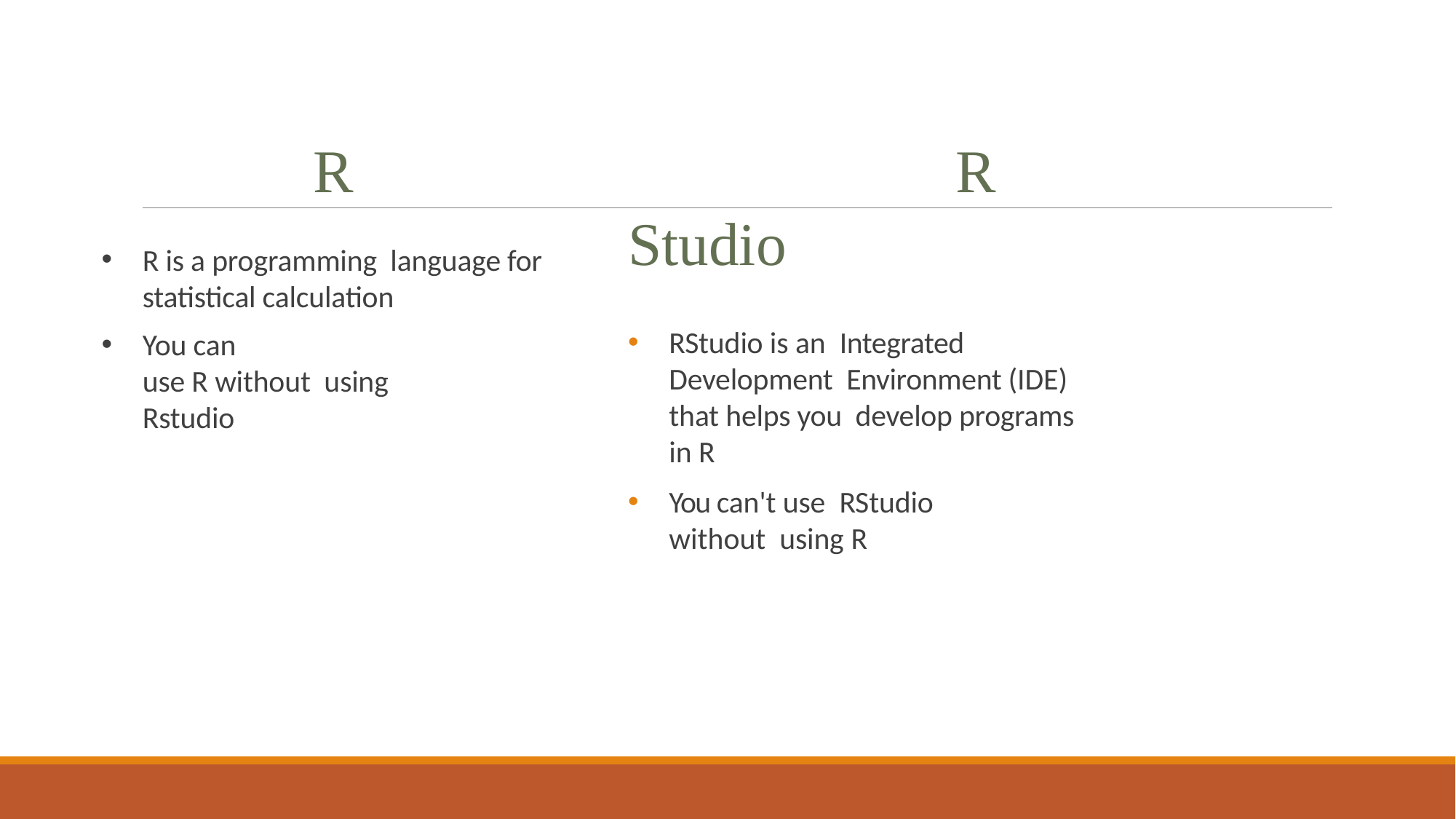

R
R is a programming  language for  statistical calculation
You can
use R without  using Rstudio
			R Studio

RStudio is an  Integrated  Development  Environment (IDE)  that helps you  develop programs in R
You can't use  RStudio without  using R